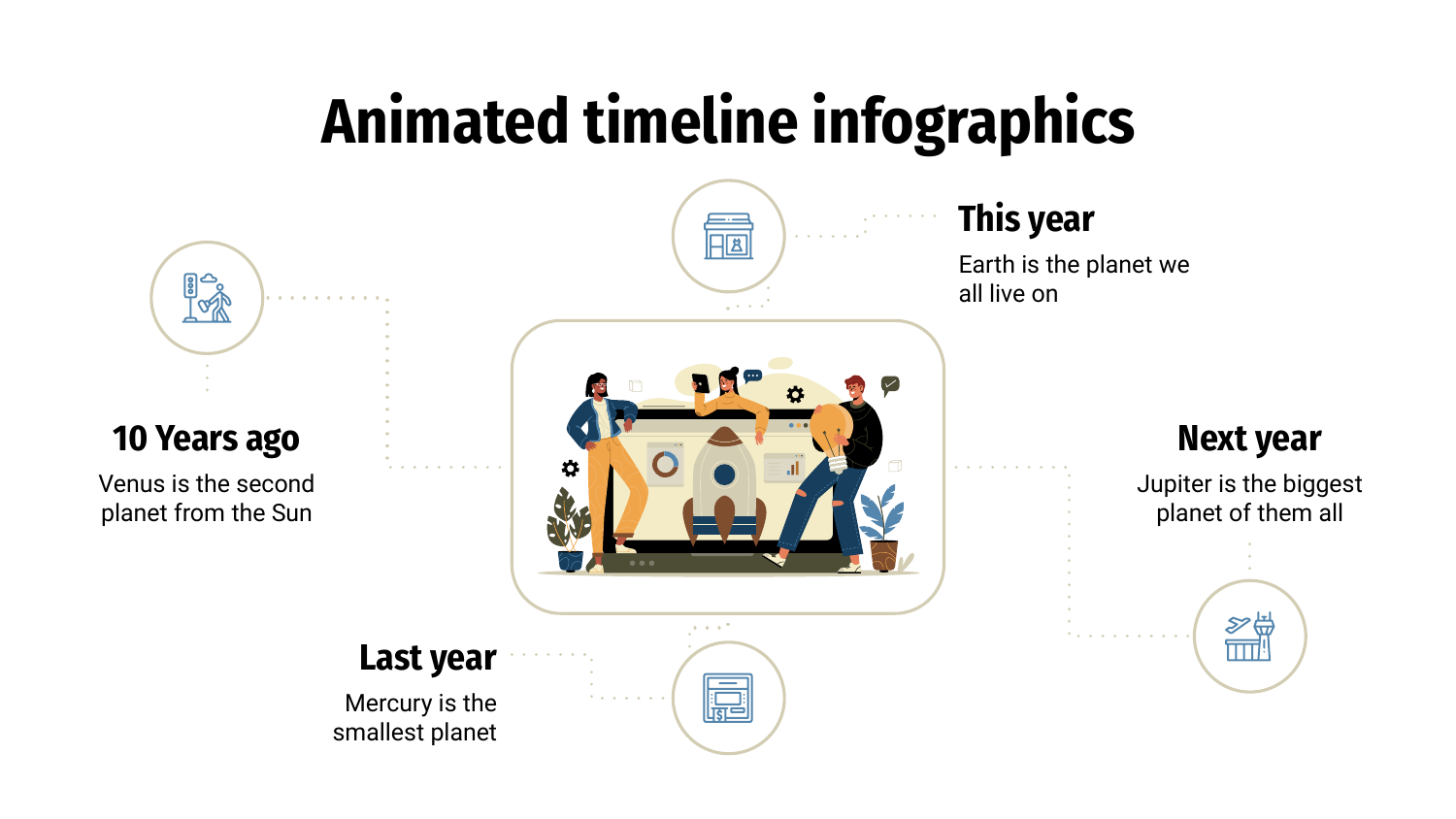

# Animated timeline infographics

This year
Earth is the planet we all live on

10 Years ago
Venus is the second planet from the Sun
Next year
Jupiter is the biggest planet of them all

Last year
Mercury is the smallest planet